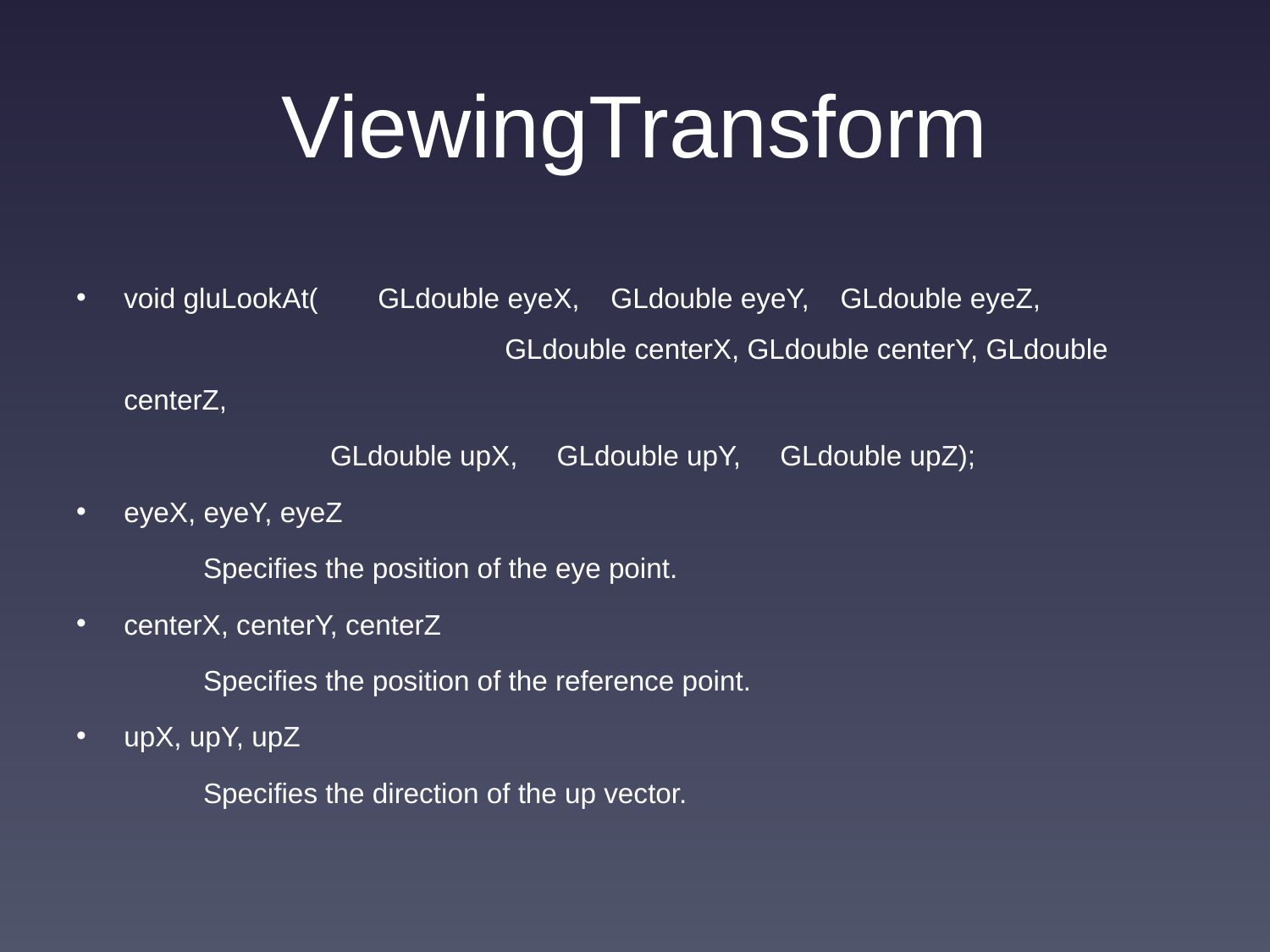

# ViewingTransform
void gluLookAt(	GLdouble eyeX,    GLdouble eyeY,    GLdouble eyeZ,				GLdouble centerX, GLdouble centerY, GLdouble centerZ,
 		GLdouble upX,     GLdouble upY,     GLdouble upZ);
eyeX, eyeY, eyeZ
	Specifies the position of the eye point.
centerX, centerY, centerZ
	Specifies the position of the reference point.
upX, upY, upZ
	Specifies the direction of the up vector.